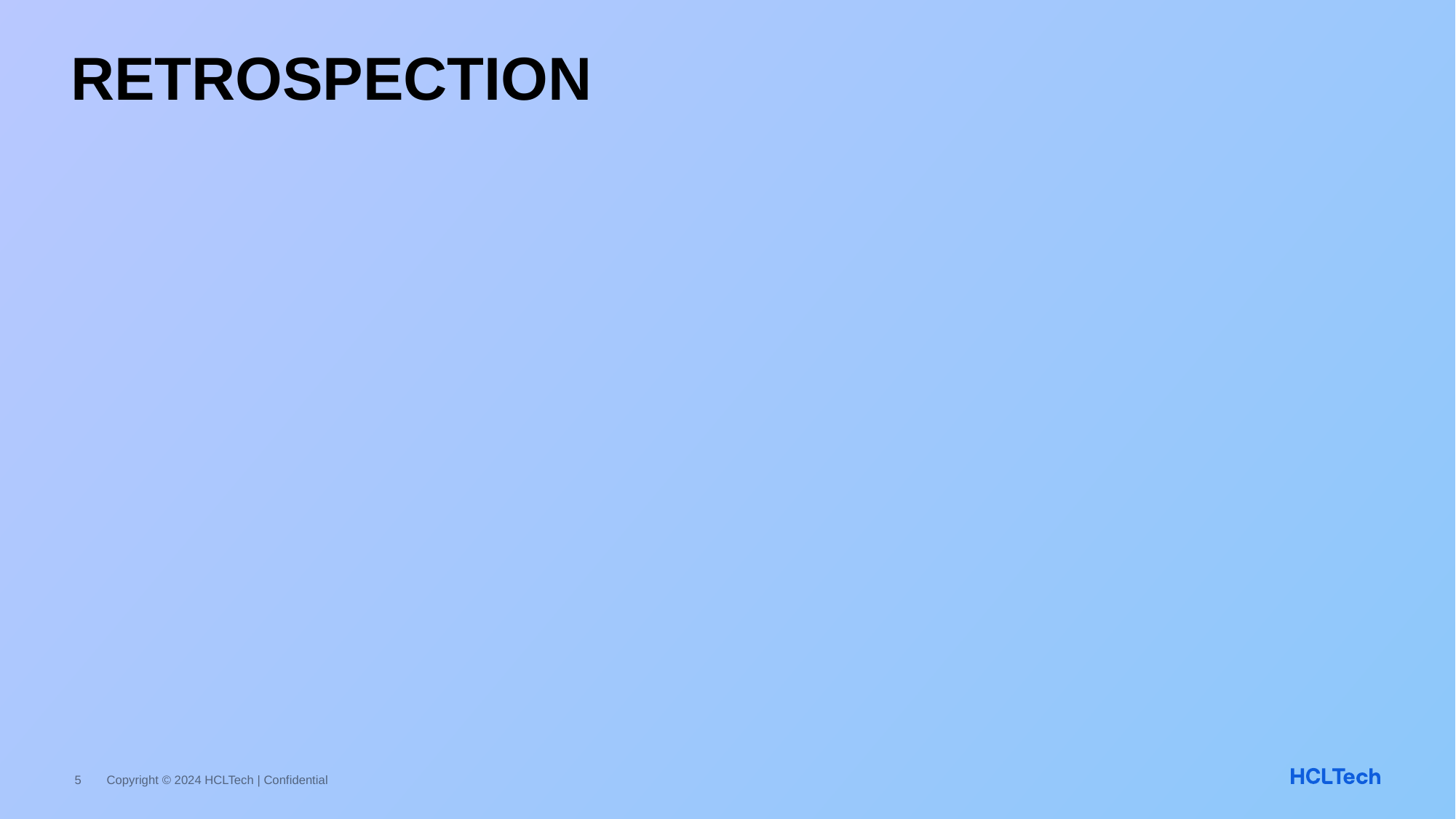

# RETROSPECTION
5
Copyright © 2024 HCLTech | Confidential